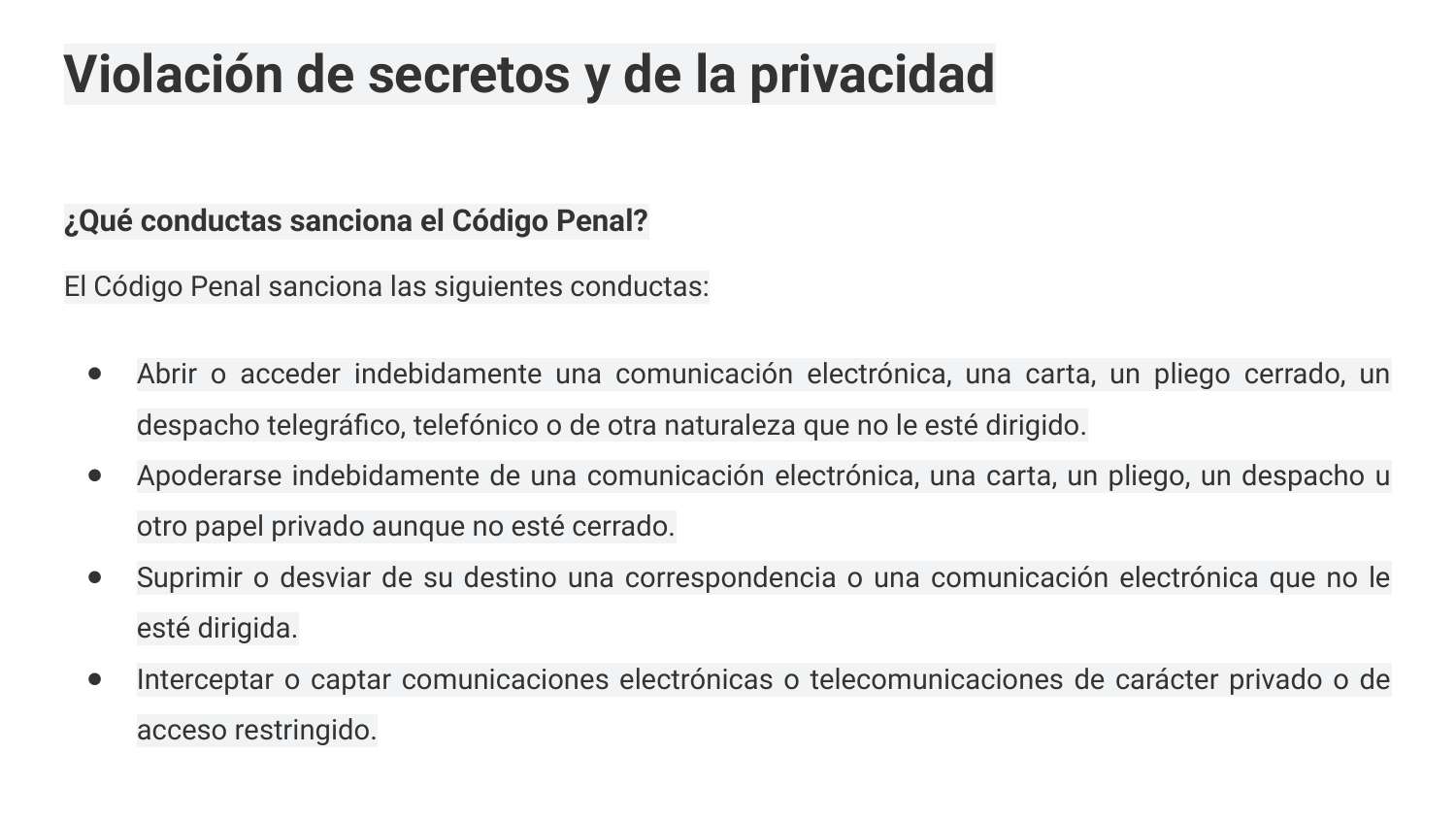

Violación de secretos y de la privacidad
¿Qué conductas sanciona el Código Penal?
El Código Penal sanciona las siguientes conductas:
Abrir o acceder indebidamente una comunicación electrónica, una carta, un pliego cerrado, un despacho telegráfico, telefónico o de otra naturaleza que no le esté dirigido.
Apoderarse indebidamente de una comunicación electrónica, una carta, un pliego, un despacho u otro papel privado aunque no esté cerrado.
Suprimir o desviar de su destino una correspondencia o una comunicación electrónica que no le esté dirigida.
Interceptar o captar comunicaciones electrónicas o telecomunicaciones de carácter privado o de acceso restringido.